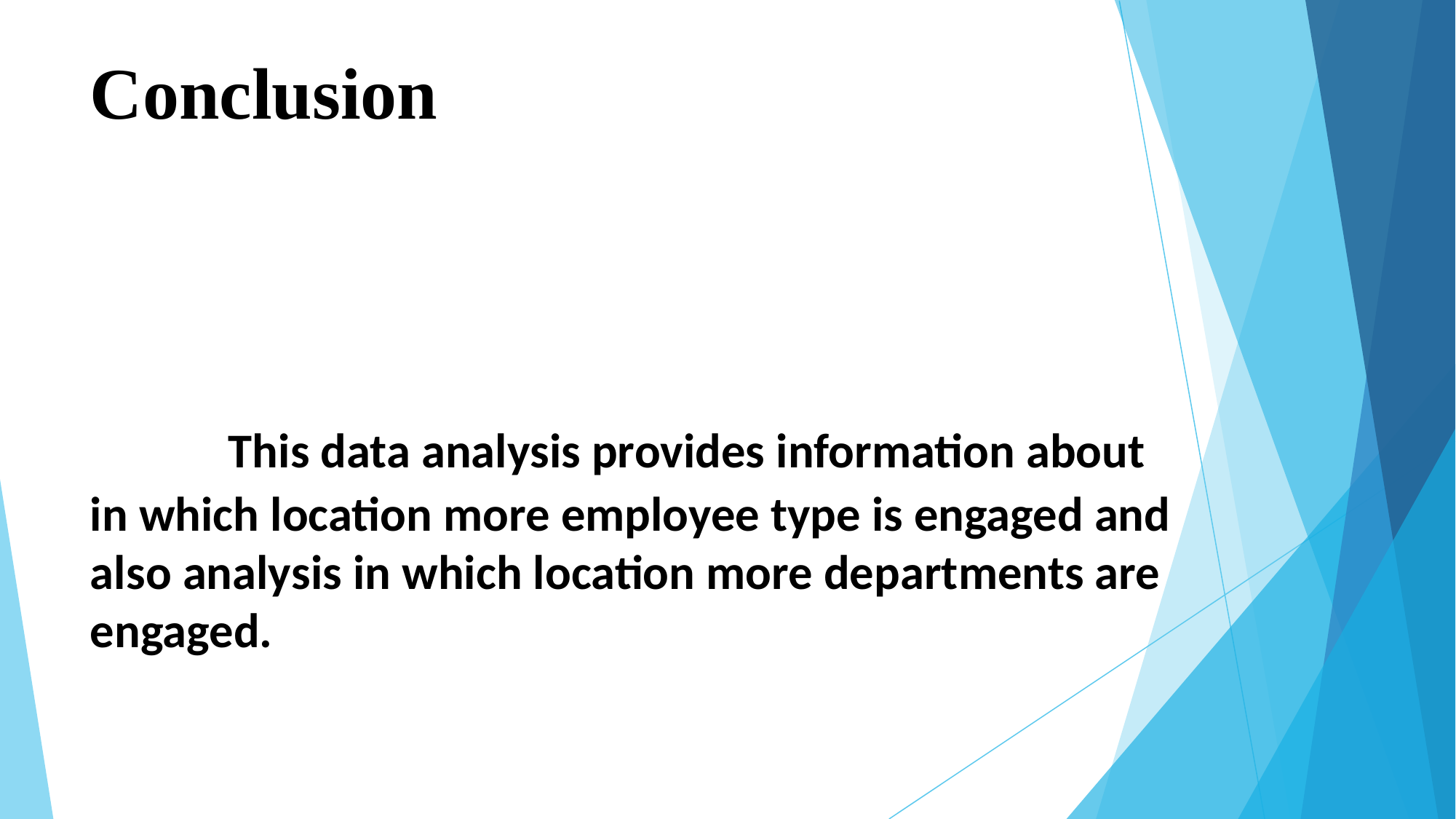

# Conclusion This data analysis provides information about in which location more employee type is engaged and also analysis in which location more departments are engaged.